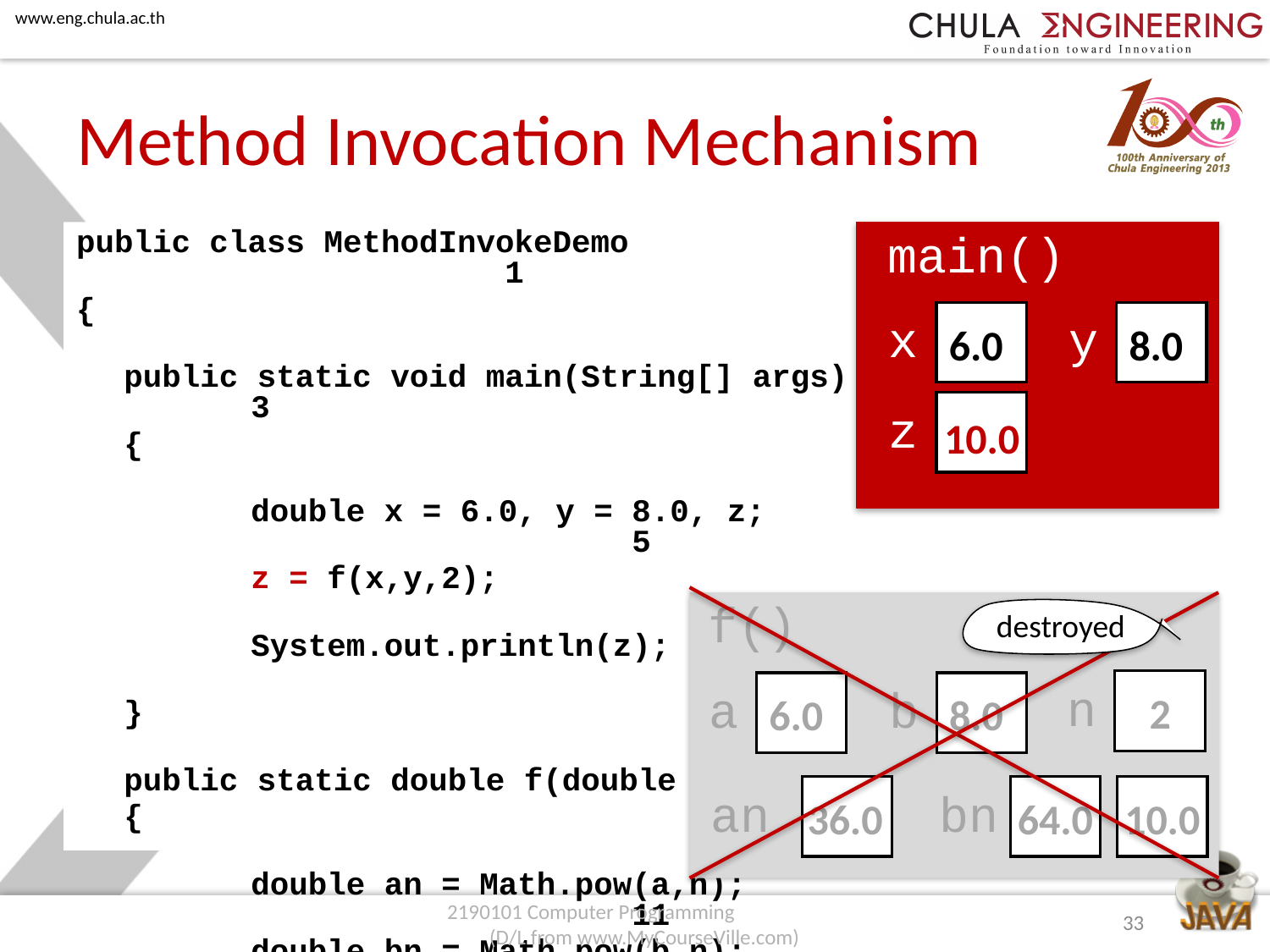

# Method Invocation Mechanism
main()
public class MethodInvokeDemo								1
{																	2
	public static void main(String[] args) 				3
	{															4
		double x = 6.0, y = 8.0, z;							5
		z = f(x,y,2);												6
		System.out.println(z);									7
	}															8
	public static double f(double a,double b, int n)	9
	{															10
		double an = Math.pow(a,n);								11
		double bn = Math.pow(b,n);								12
		return Math.pow(an+bn,1.0/n);							13
	}															14
}																	15

x

y

6.0
8.0
z

10.0
f()

destroyed
n

a

b

2
6.0
8.0

an

bn

10.0
36.0
64.0
33
2190101 Computer Programming                       (D/L from www.MyCourseVille.com)